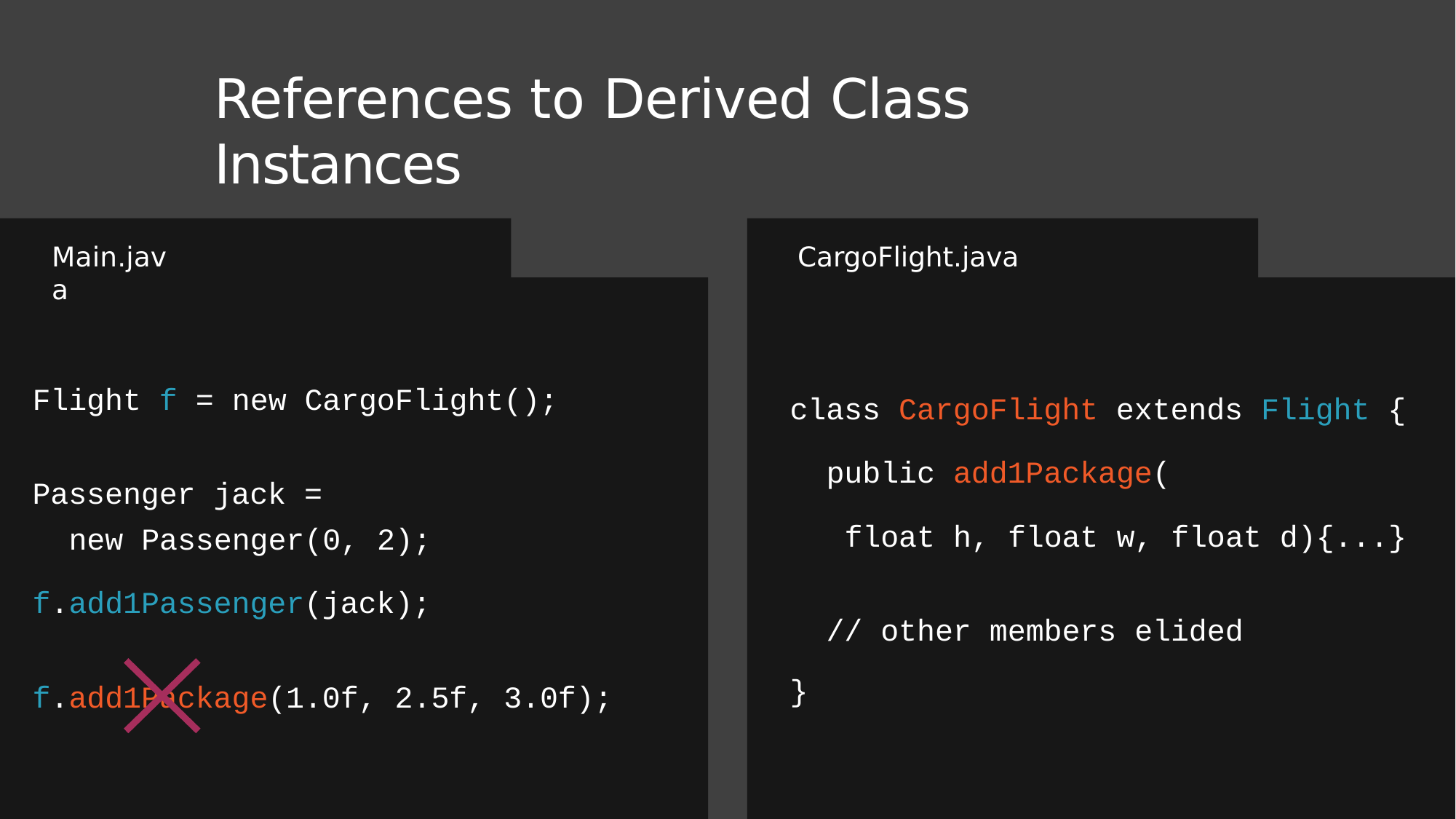

# References to Derived Class Instances
Main.java
CargoFlight.java
Flight f = new CargoFlight();

Passenger jack =
new Passenger(0, 2);
f.add1Passenger(jack);

f.add1Package(1.0f, 2.5f, 3.0f);
class CargoFlight extends Flight {
public add1Package(
float h, float w, float d){...}

// other members elided

}
8